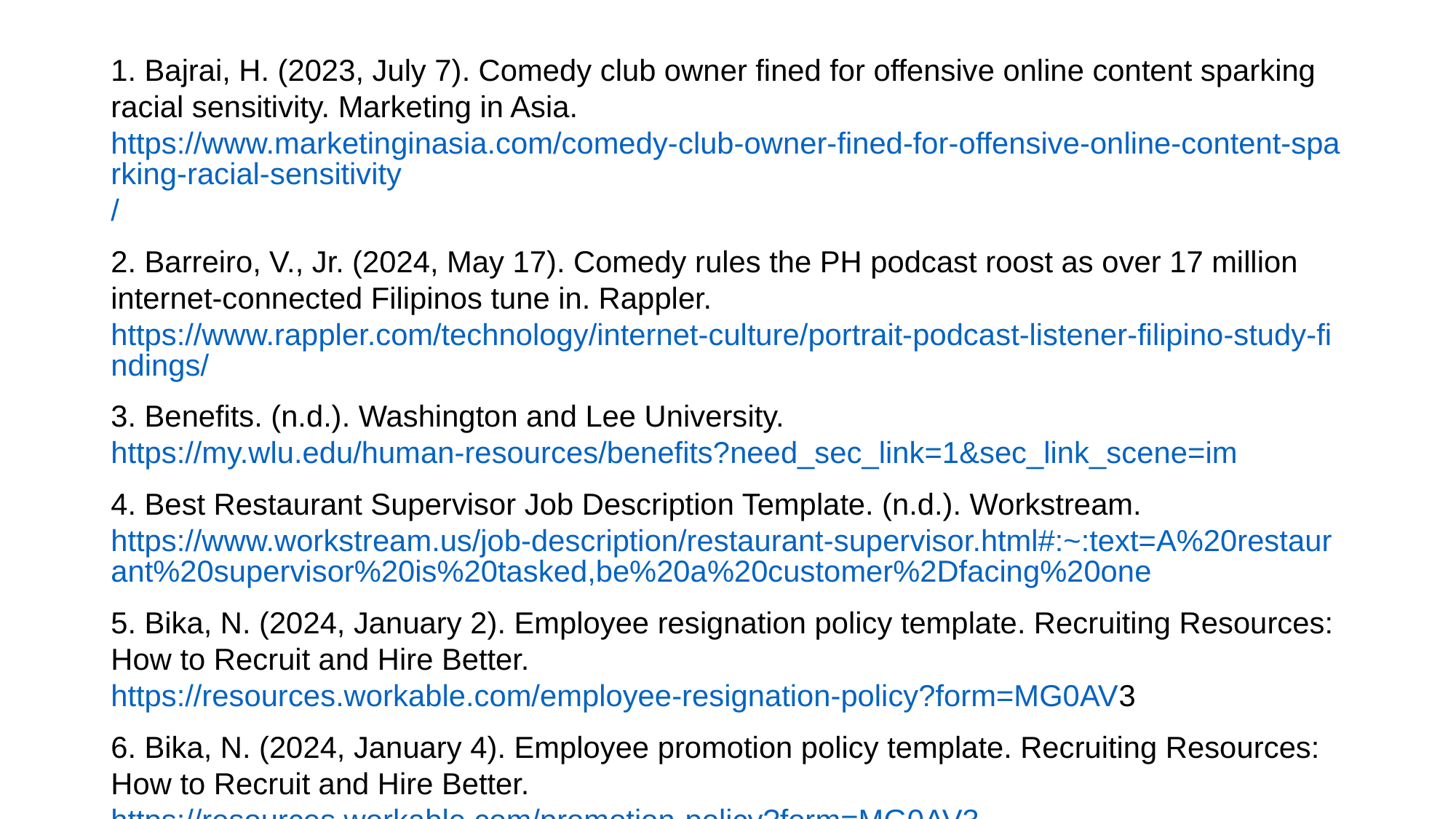

1. Bajrai, H. (2023, July 7). Comedy club owner fined for offensive online content sparking racial sensitivity. Marketing in Asia. https://www.marketinginasia.com/comedy-club-owner-fined-for-offensive-online-content-sparking-racial-sensitivity/
2. Barreiro, V., Jr. (2024, May 17). Comedy rules the PH podcast roost as over 17 million internet-connected Filipinos tune in. Rappler. https://www.rappler.com/technology/internet-culture/portrait-podcast-listener-filipino-study-findings/
3. Benefits. (n.d.). Washington and Lee University. https://my.wlu.edu/human-resources/benefits?need_sec_link=1&sec_link_scene=im
4. Best Restaurant Supervisor Job Description Template. (n.d.). Workstream. https://www.workstream.us/job-description/restaurant-supervisor.html#:~:text=A%20restaurant%20supervisor%20is%20tasked,be%20a%20customer%2Dfacing%20one
5. Bika, N. (2024, January 2). Employee resignation policy template. Recruiting Resources: How to Recruit and Hire Better. https://resources.workable.com/employee-resignation-policy?form=MG0AV3
6. Bika, N. (2024, January 4). Employee promotion policy template. Recruiting Resources: How to Recruit and Hire Better. https://resources.workable.com/promotion-policy?form=MG0AV3